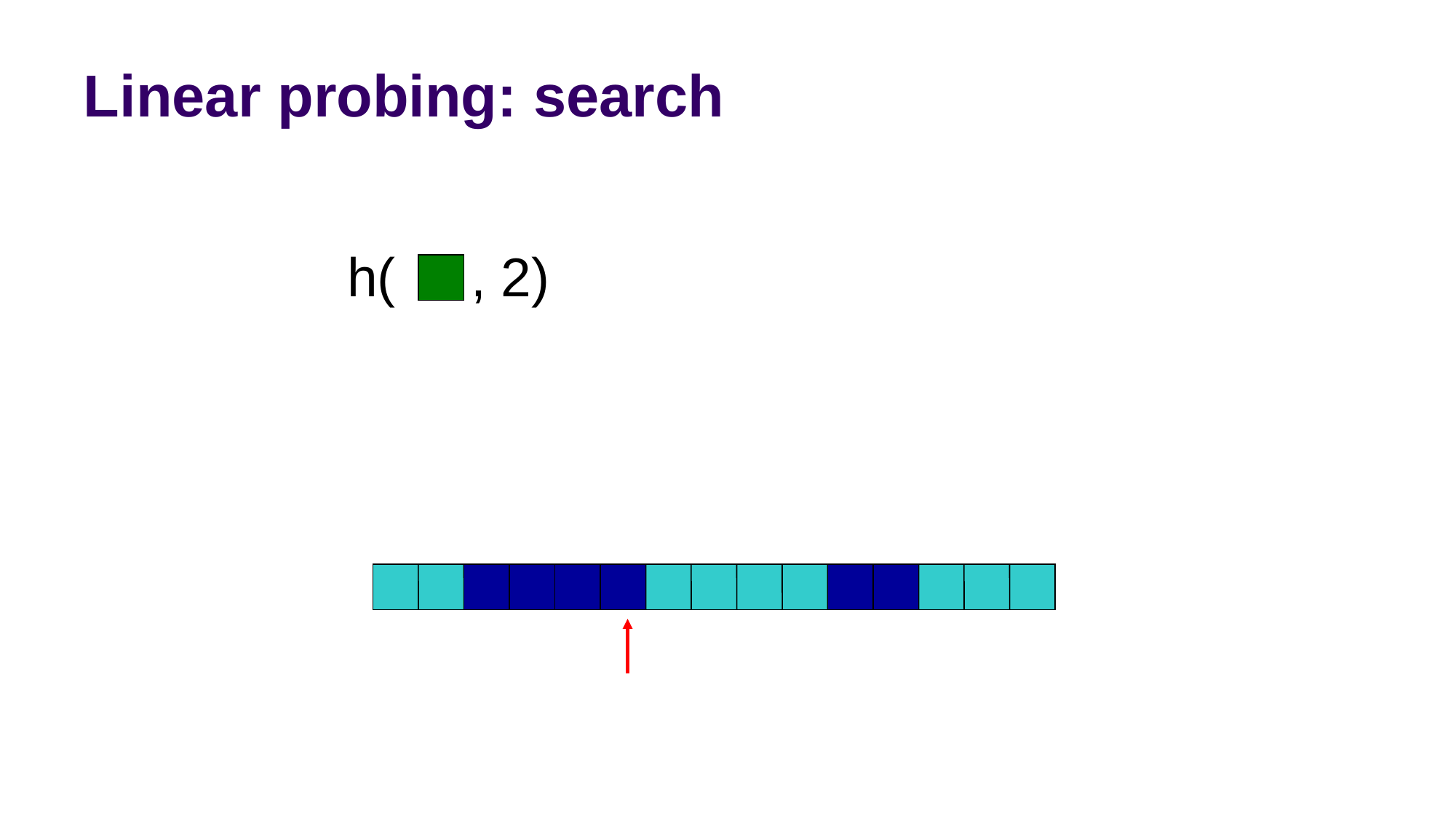

# Linear probing: search
h(     , 2)